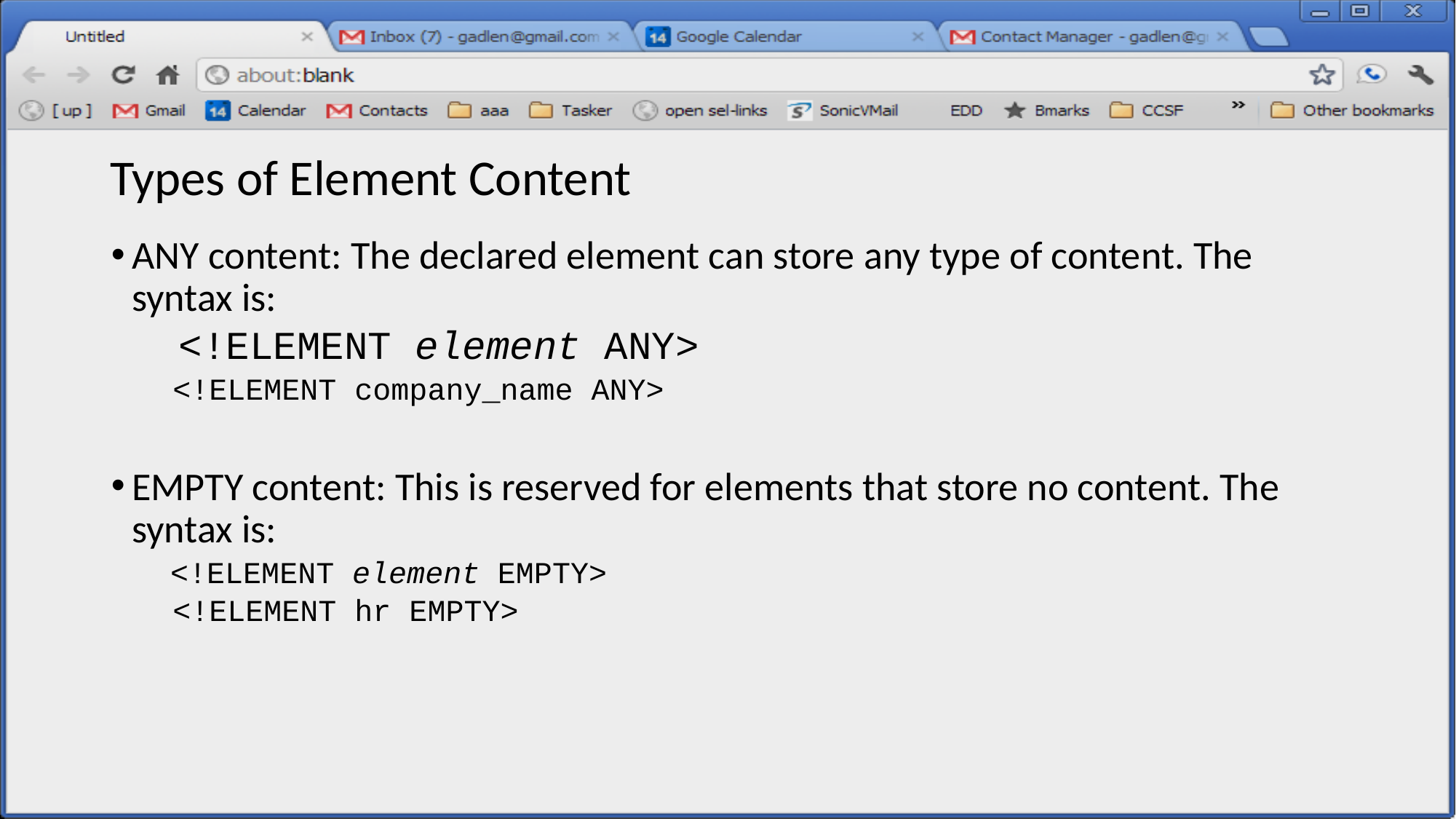

# Types of Element Content
ANY content: The declared element can store any type of content. The syntax is:
   <!ELEMENT element ANY>
	<!ELEMENT company_name ANY>

EMPTY content: This is reserved for elements that store no content. The syntax is:
 <!ELEMENT element EMPTY>
	<!ELEMENT hr EMPTY>